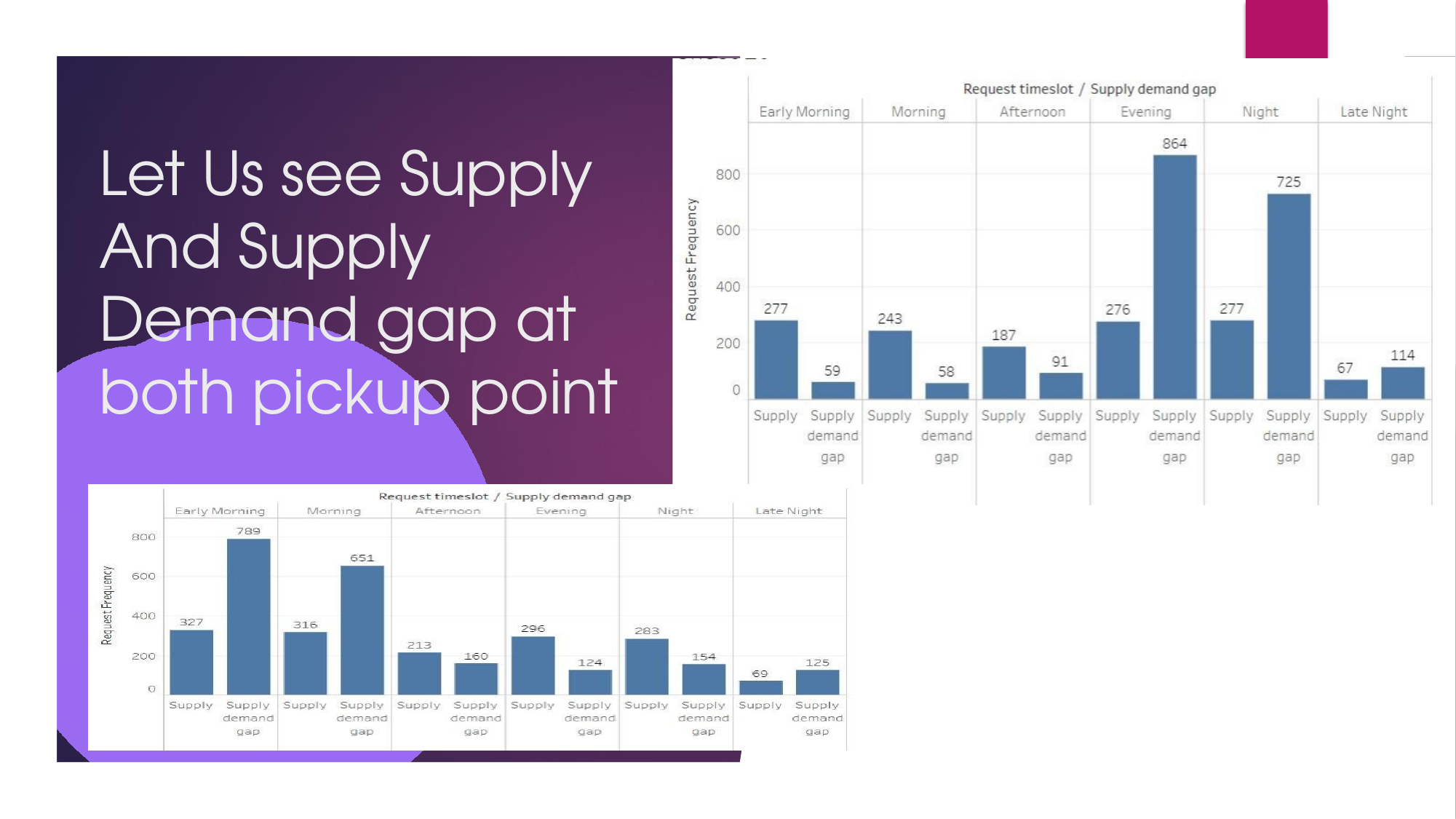

# Let Us see Supply  And Supply  Demand gap at  both pickup point